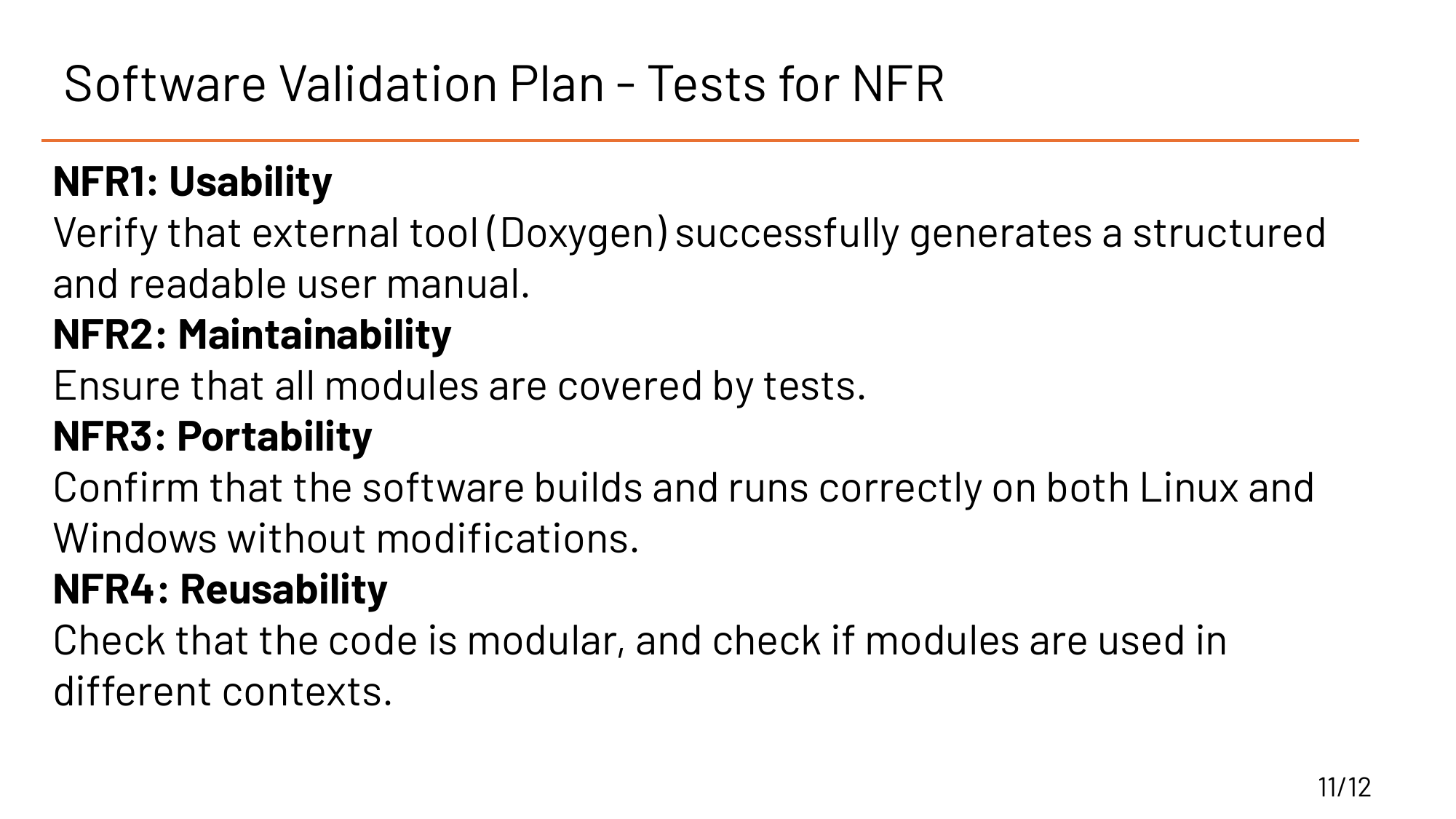

# Software Validation Plan - Tests for NFR
NFR1: Usability
Verify that external tool (Doxygen) successfully generates a structured and readable user manual.
NFR2: Maintainability
Ensure that all modules are covered by tests.
NFR3: Portability
Confirm that the software builds and runs correctly on both Linux and Windows without modifications.
NFR4: Reusability
Check that the code is modular, and check if modules are used in different contexts.
11/12